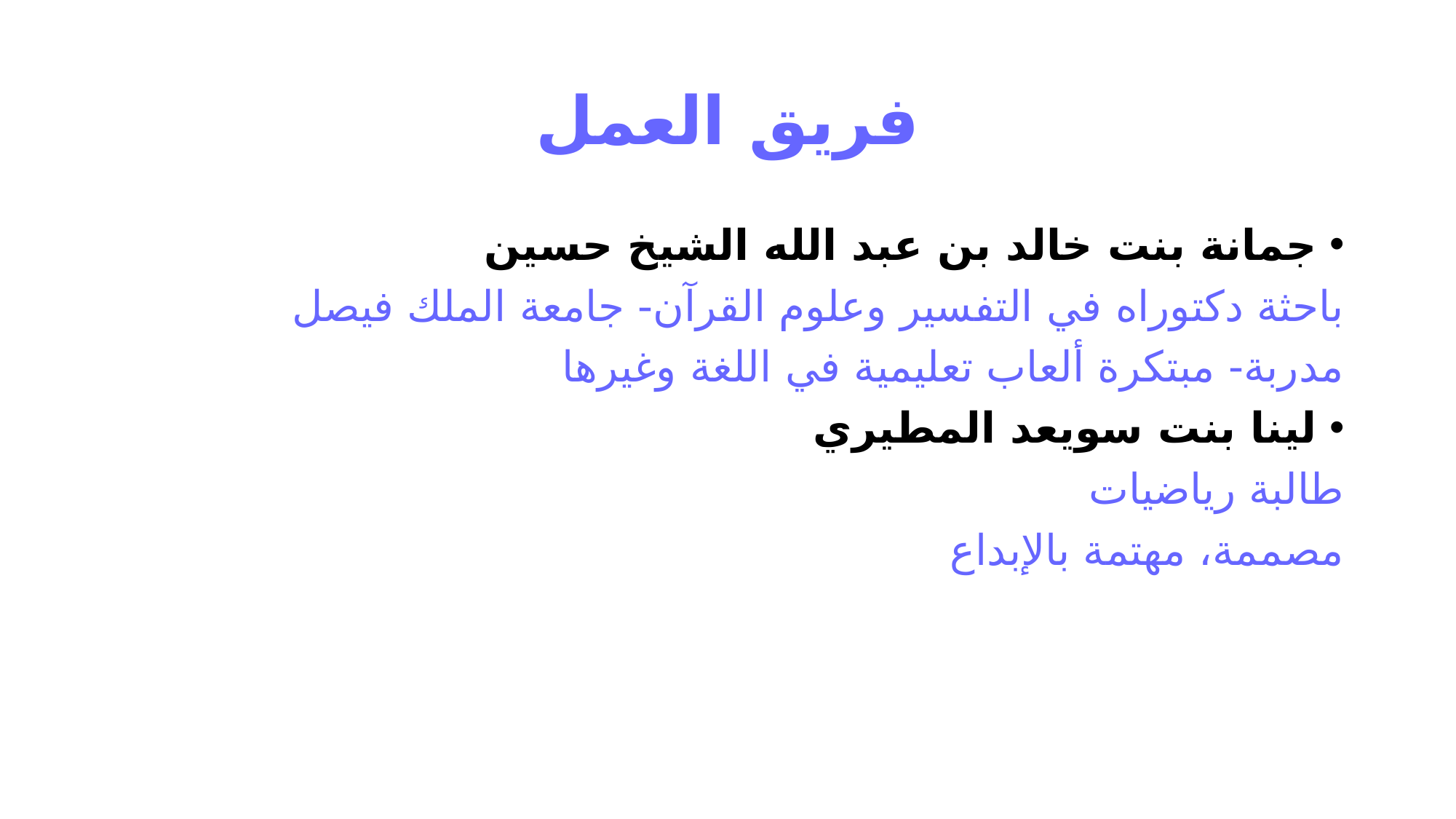

# فريق العمل
جمانة بنت خالد بن عبد الله الشيخ حسين
باحثة دكتوراه في التفسير وعلوم القرآن- جامعة الملك فيصل
مدربة- مبتكرة ألعاب تعليمية في اللغة وغيرها
لينا بنت سويعد المطيري
طالبة رياضيات
مصممة، مهتمة بالإبداع